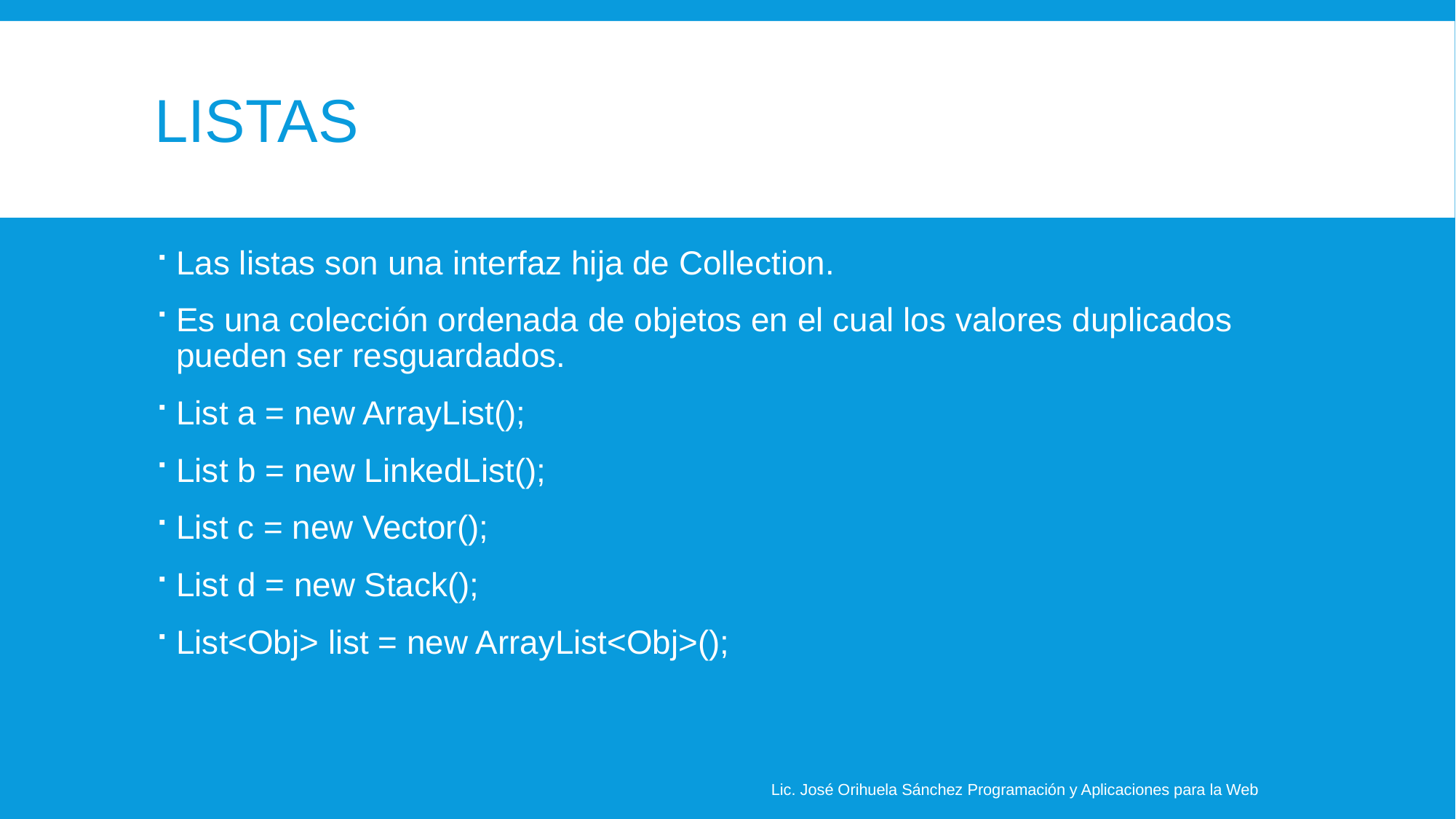

# Listas
Las listas son una interfaz hija de Collection.
Es una colección ordenada de objetos en el cual los valores duplicados pueden ser resguardados.
List a = new ArrayList();
List b = new LinkedList();
List c = new Vector();
List d = new Stack();
List<Obj> list = new ArrayList<Obj>();
Lic. José Orihuela Sánchez Programación y Aplicaciones para la Web